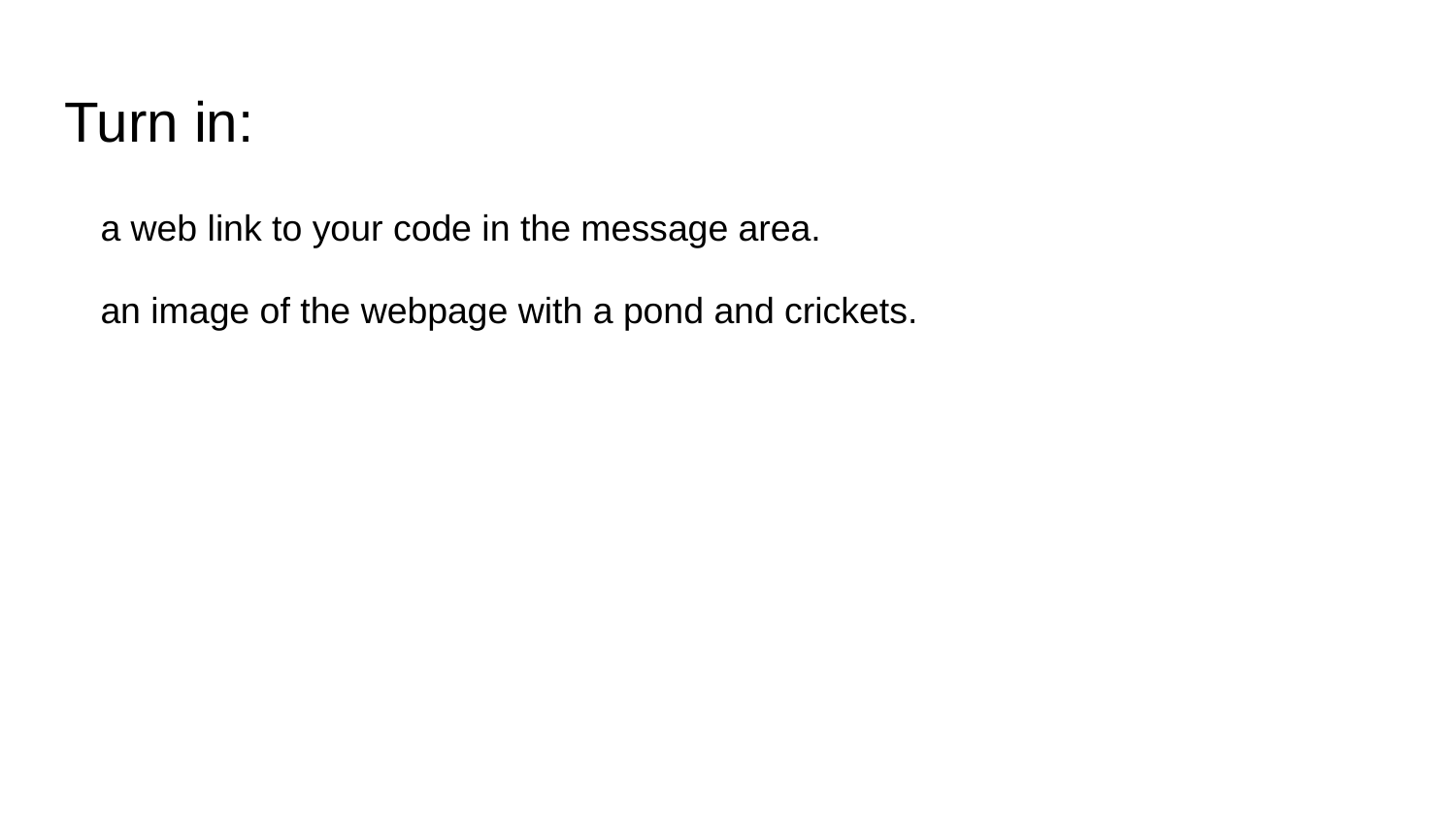

# Turn in:
a web link to your code in the message area.
an image of the webpage with a pond and crickets.